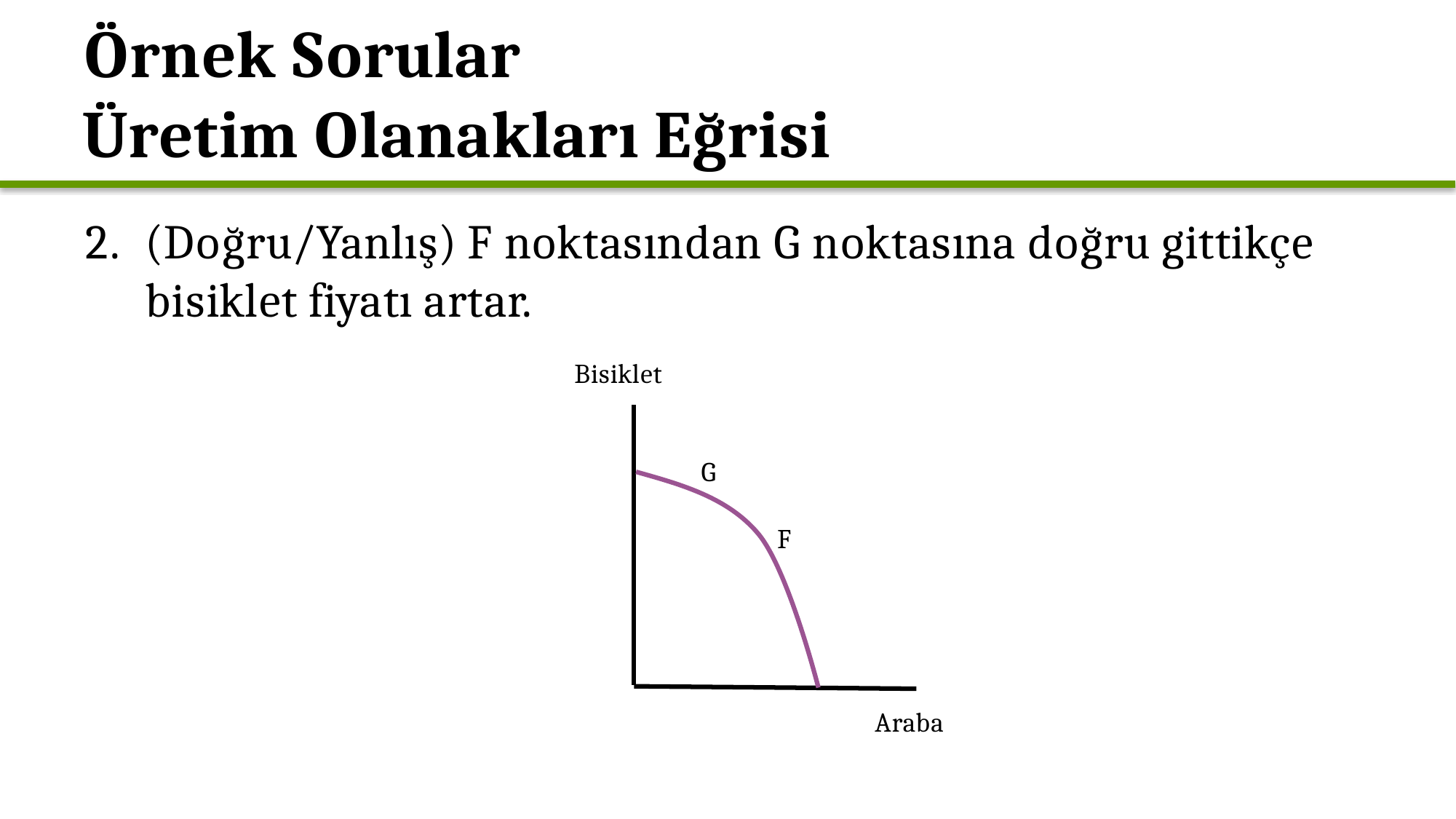

# Örnek Sorular Üretim Olanakları Eğrisi
(Doğru/Yanlış) F noktasından G noktasına doğru gittikçe bisiklet fiyatı artar.

Bisiklet
G

F
Araba